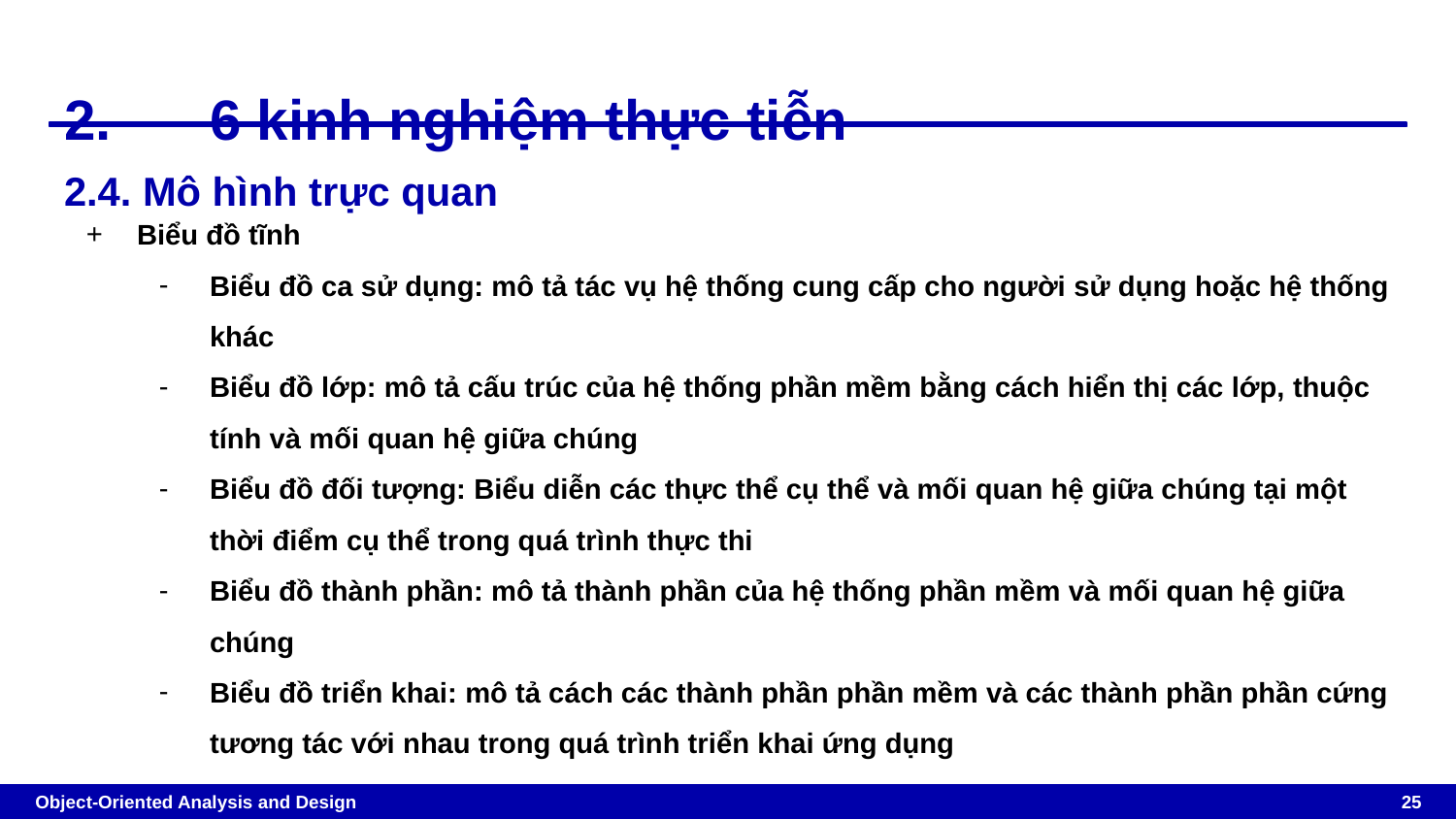

# 2.	6 kinh nghiệm thực tiễn

2.4. Mô hình trực quan
Biểu đồ tĩnh
Biểu đồ ca sử dụng: mô tả tác vụ hệ thống cung cấp cho người sử dụng hoặc hệ thống khác
Biểu đồ lớp: mô tả cấu trúc của hệ thống phần mềm bằng cách hiển thị các lớp, thuộc tính và mối quan hệ giữa chúng
Biểu đồ đối tượng: Biểu diễn các thực thể cụ thể và mối quan hệ giữa chúng tại một thời điểm cụ thể trong quá trình thực thi
Biểu đồ thành phần: mô tả thành phần của hệ thống phần mềm và mối quan hệ giữa chúng
Biểu đồ triển khai: mô tả cách các thành phần phần mềm và các thành phần phần cứng tương tác với nhau trong quá trình triển khai ứng dụng

25
Object-Oriented Analysis and Design